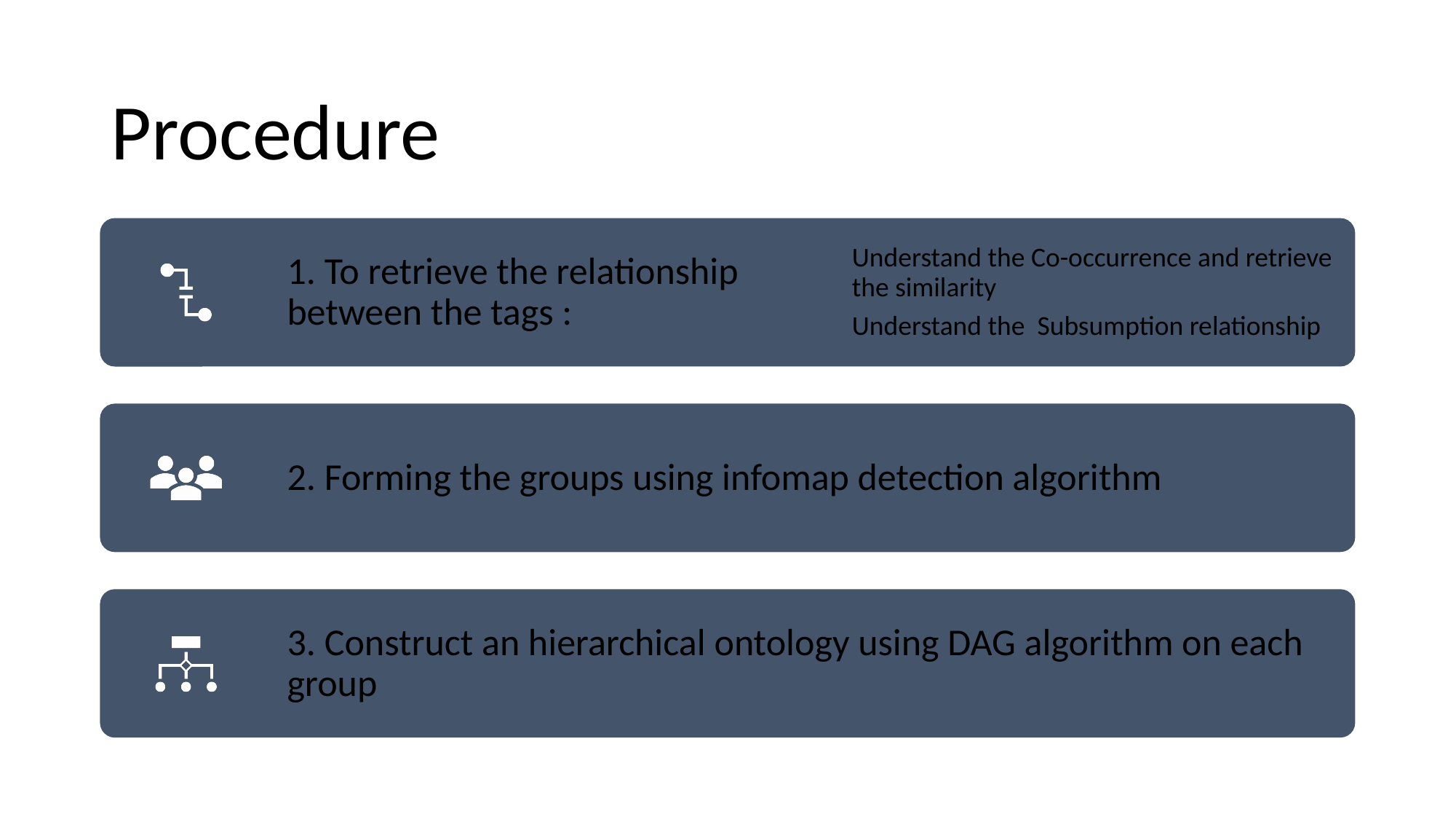

# Procedure

1. To retrieve the relationship between the tags :

Understand the Co-occurrence and retrieve the similarity
Understand the  Subsumption relationship

2. Forming the groups using infomap detection algorithm

3. Construct an hierarchical ontology using DAG algorithm on each group